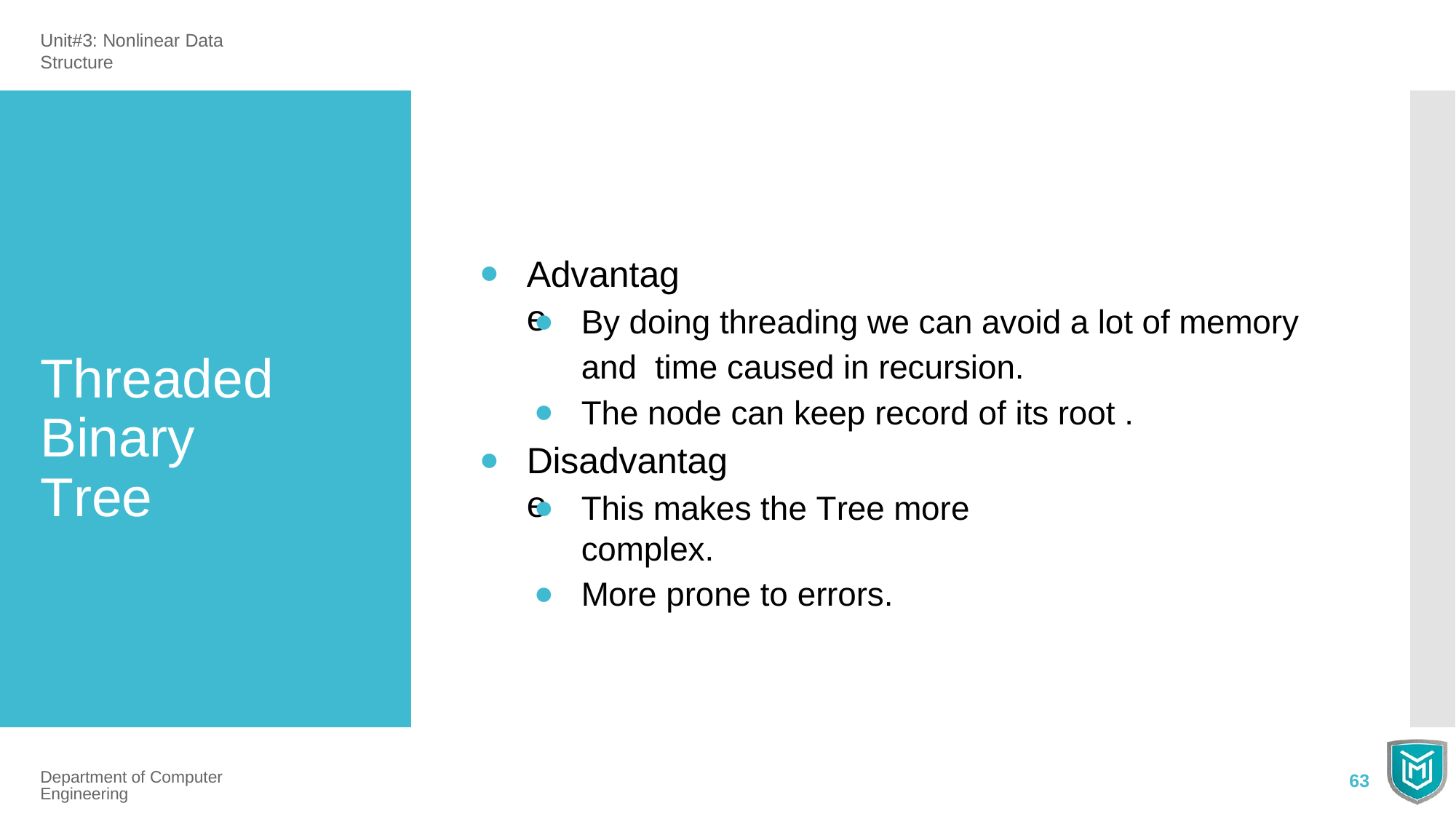

Unit#3: Nonlinear Data Structure
Advantage
By doing threading we can avoid a lot of memory and  time caused in recursion.
The node can keep record of its root .
Threaded  Binary Tree
Disadvantage
This makes the Tree more complex.
More prone to errors.
Department of Computer Engineering
63